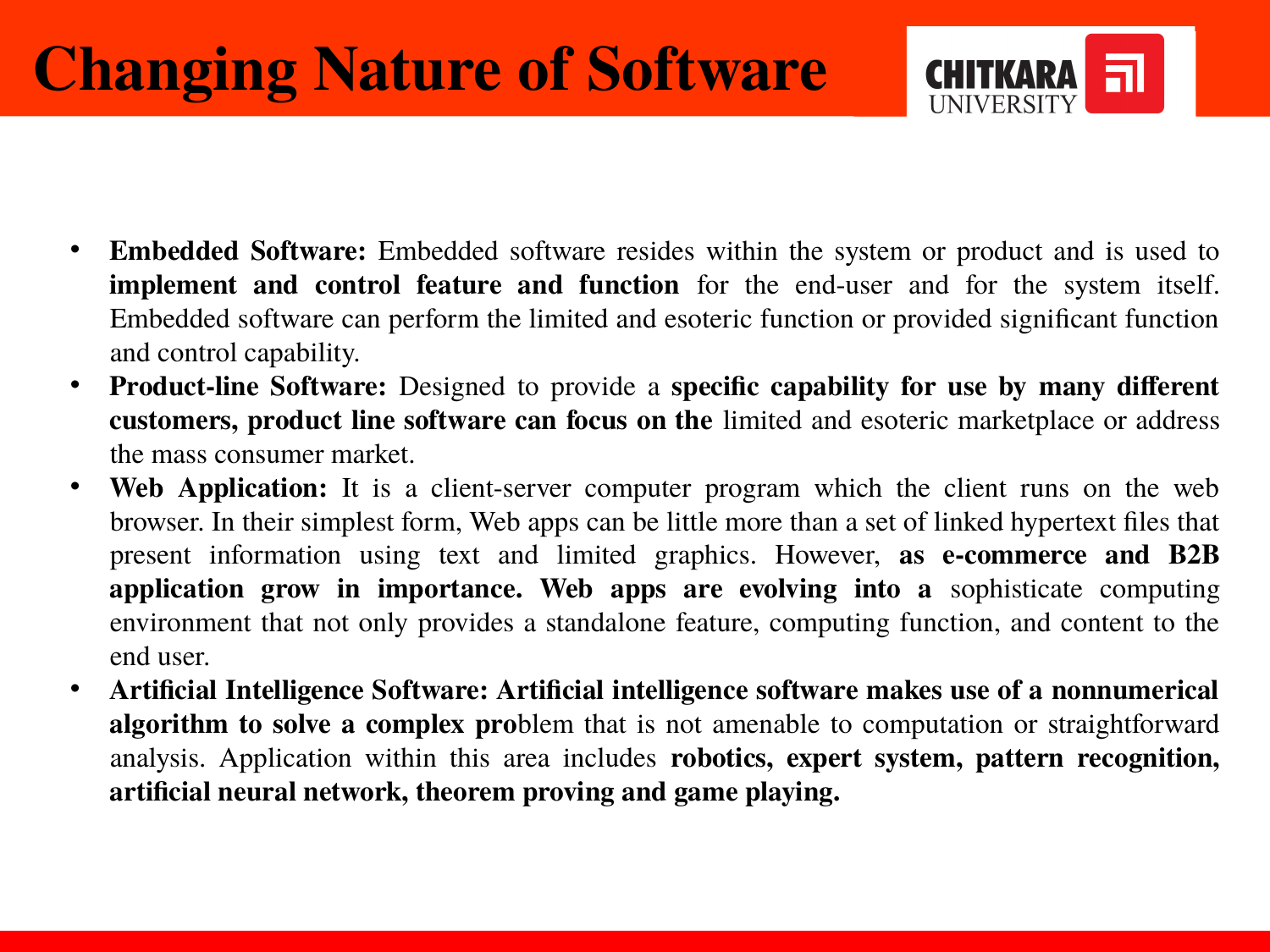

Changing Nature of Software
Embedded Software: Embedded software resides within the system or product and is used to implement and control feature and function for the end-user and for the system itself. Embedded software can perform the limited and esoteric function or provided significant function and control capability.
Product-line Software: Designed to provide a specific capability for use by many different customers, product line software can focus on the limited and esoteric marketplace or address the mass consumer market.
Web Application: It is a client-server computer program which the client runs on the web browser. In their simplest form, Web apps can be little more than a set of linked hypertext files that present information using text and limited graphics. However, as e-commerce and B2B application grow in importance. Web apps are evolving into a sophisticate computing environment that not only provides a standalone feature, computing function, and content to the end user.
Artificial Intelligence Software: Artificial intelligence software makes use of a nonnumerical algorithm to solve a complex problem that is not amenable to computation or straightforward analysis. Application within this area includes robotics, expert system, pattern recognition, artificial neural network, theorem proving and game playing.